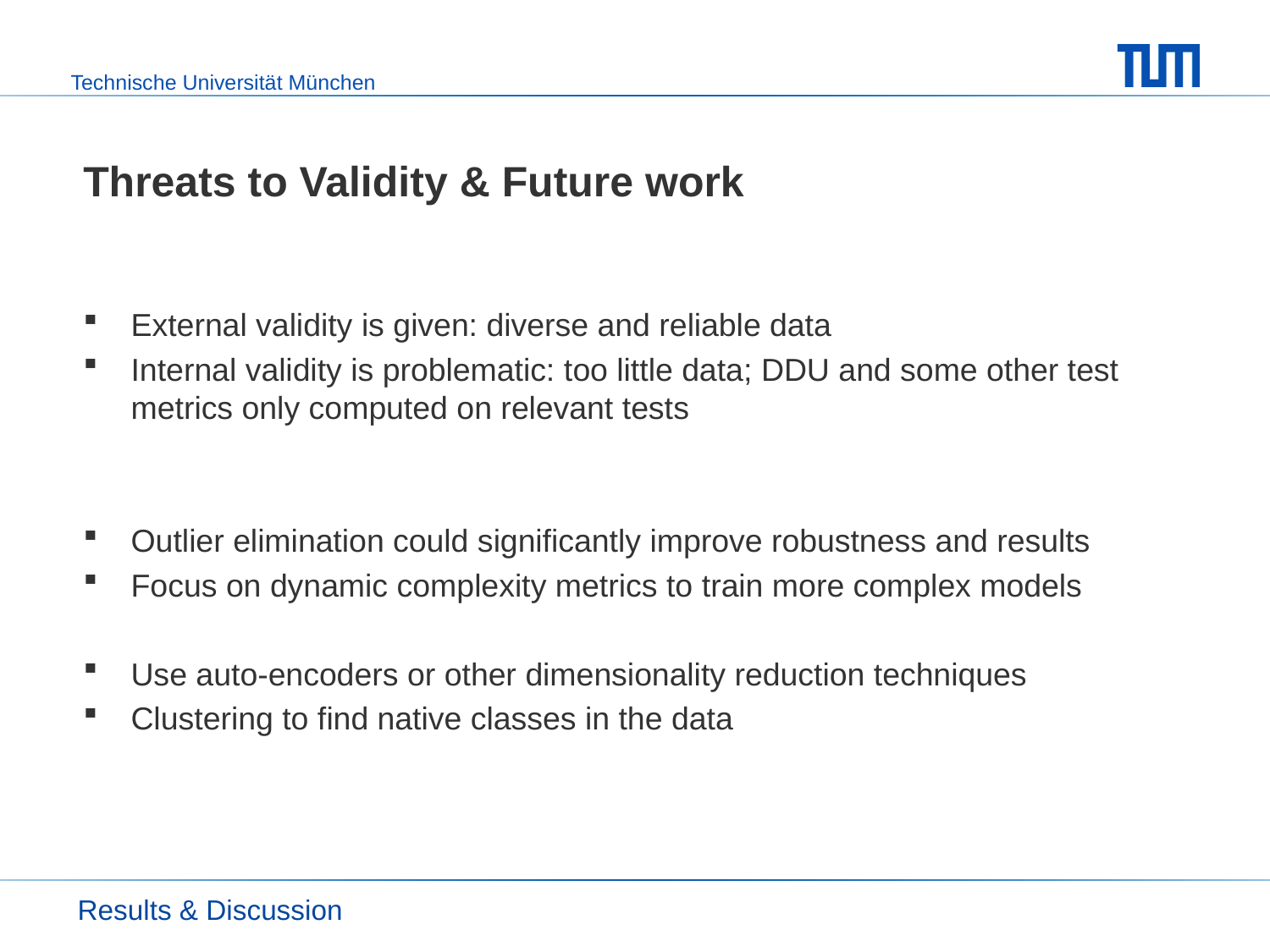

# Threats to Validity & Future work

External validity is given: diverse and reliable data
Internal validity is problematic: too little data; DDU and some other test metrics only computed on relevant tests

Outlier elimination could significantly improve robustness and results
Focus on dynamic complexity metrics to train more complex models

Use auto-encoders or other dimensionality reduction techniques
Clustering to find native classes in the data
Results & Discussion